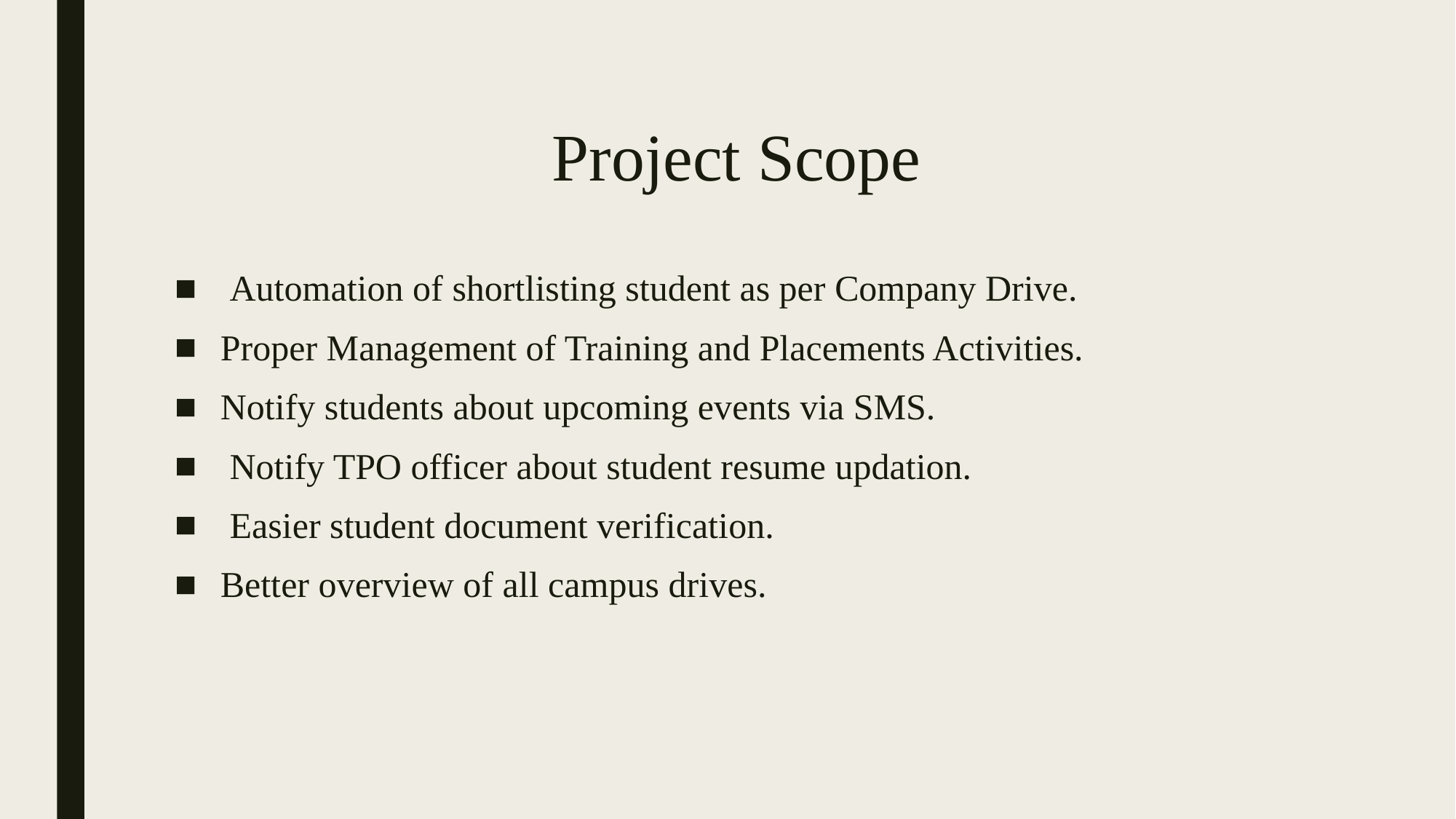

# Project Scope
 Automation of shortlisting student as per Company Drive.
Proper Management of Training and Placements Activities.
Notify students about upcoming events via SMS.
 Notify TPO officer about student resume updation.
 Easier student document verification.
Better overview of all campus drives.